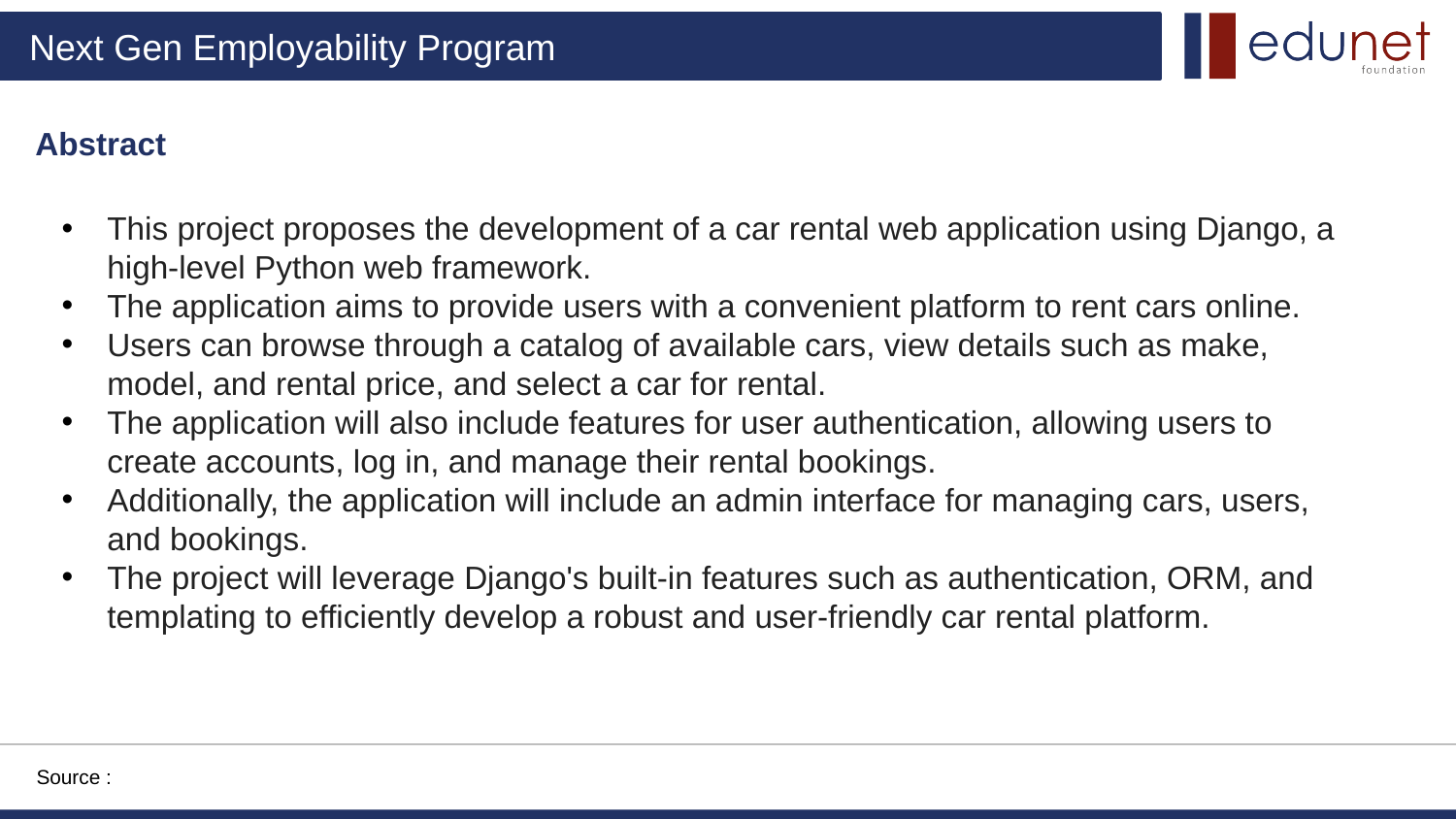

Abstract
This project proposes the development of a car rental web application using Django, a high-level Python web framework.
The application aims to provide users with a convenient platform to rent cars online.
Users can browse through a catalog of available cars, view details such as make, model, and rental price, and select a car for rental.
The application will also include features for user authentication, allowing users to create accounts, log in, and manage their rental bookings.
Additionally, the application will include an admin interface for managing cars, users, and bookings.
The project will leverage Django's built-in features such as authentication, ORM, and templating to efficiently develop a robust and user-friendly car rental platform.
Source :